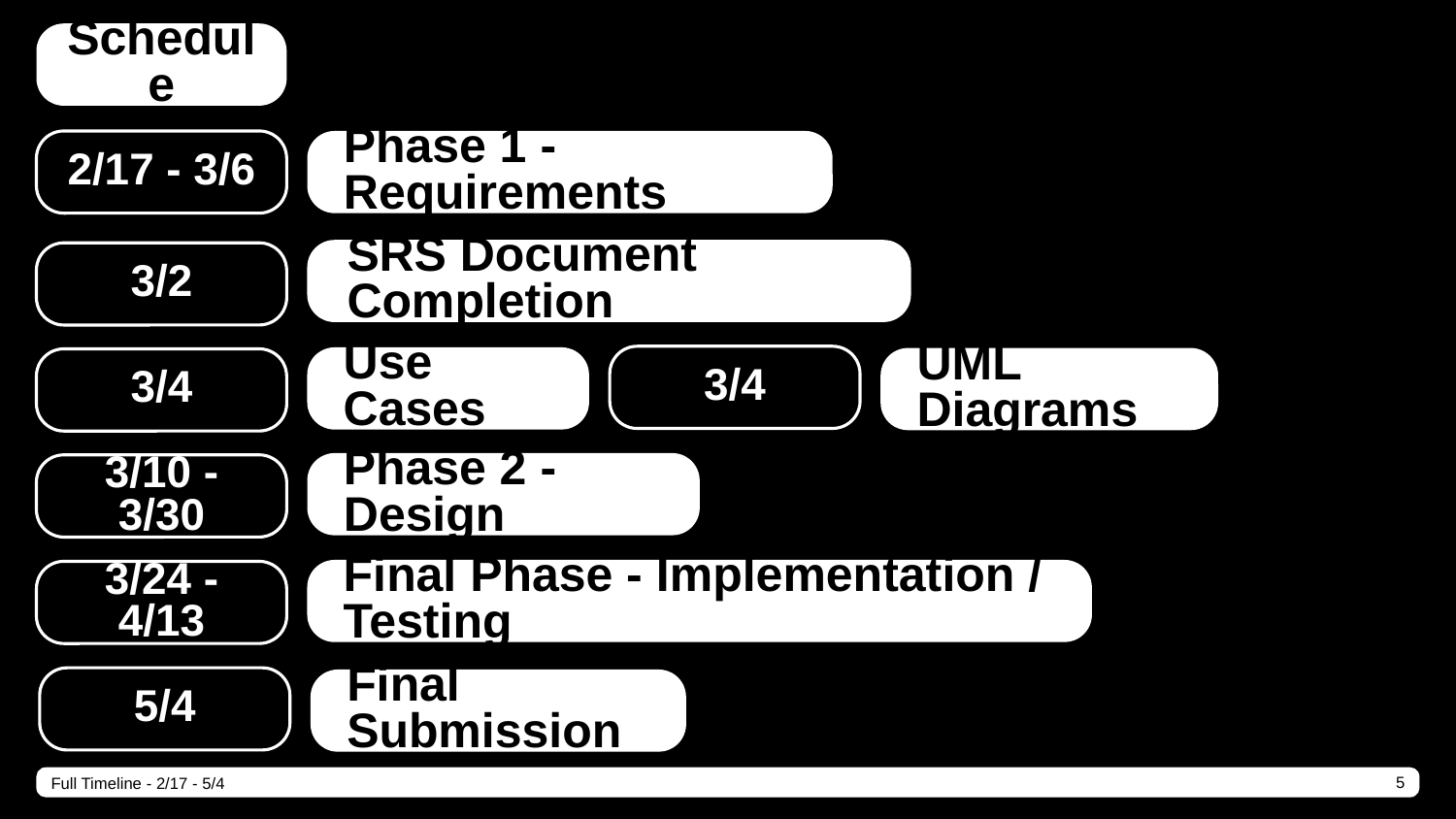

Schedule
2/17 - 3/6
Phase 1 - Requirements
SRS Document Completion
3/2
3/4
Use Cases
UML Diagrams
3/4
Phase 2 - Design
3/10 - 3/30
Final Phase - Implementation / Testing
3/24 - 4/13
5/4
Final Submission
Full Timeline - 2/17 - 5/4